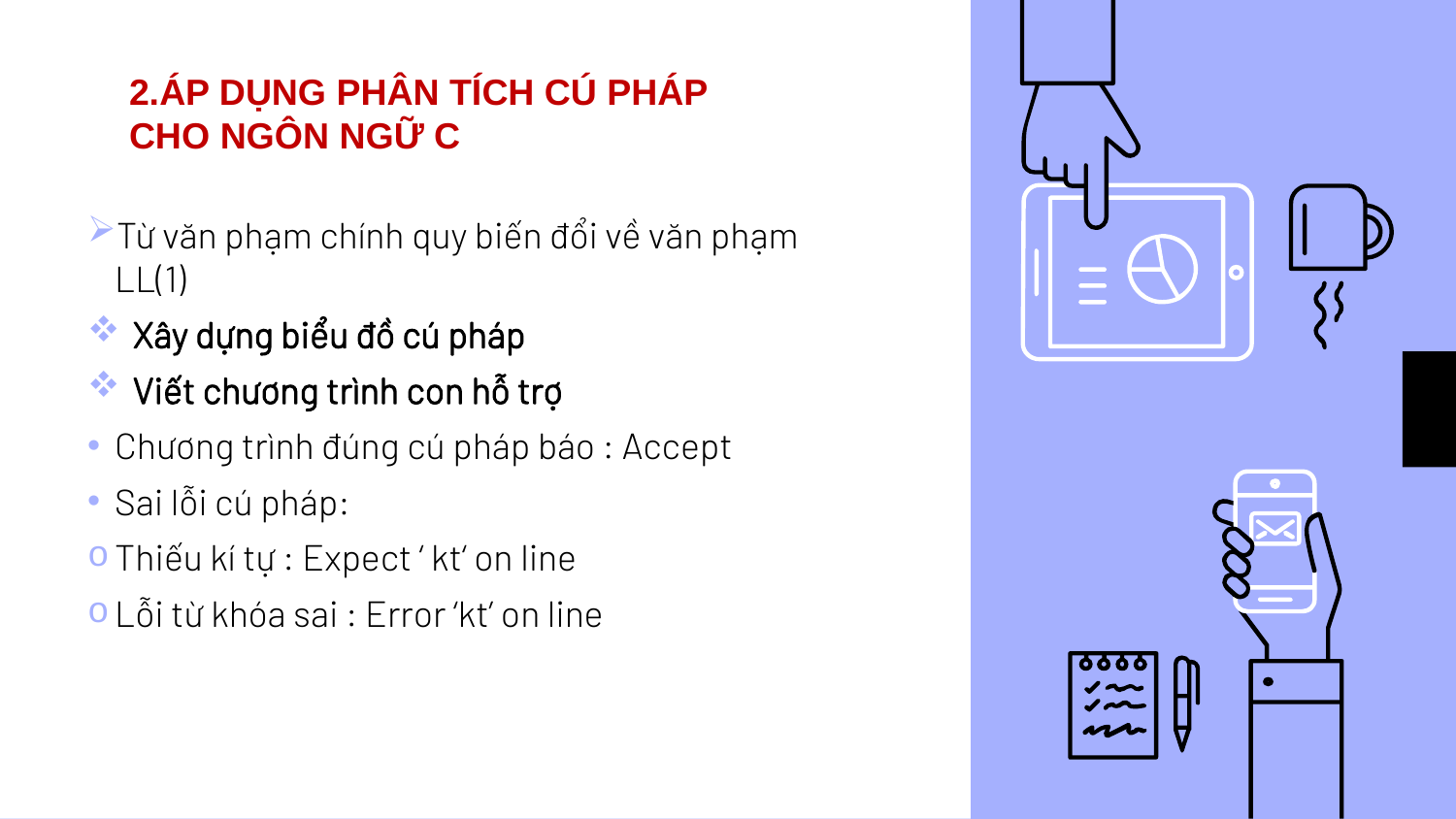

2.ÁP DỤNG PHÂN TÍCH CÚ PHÁP CHO NGÔN NGỮ C
Từ văn phạm chính quy biến đổi về văn phạm LL(1)
Xây dựng biểu đồ cú pháp
Viết chương trình con hỗ trợ
Chương trình đúng cú pháp báo : Accept
Sai lỗi cú pháp:
Thiếu kí tự : Expect ‘ kt‘ on line
Lỗi từ khóa sai : Error ‘kt’ on line